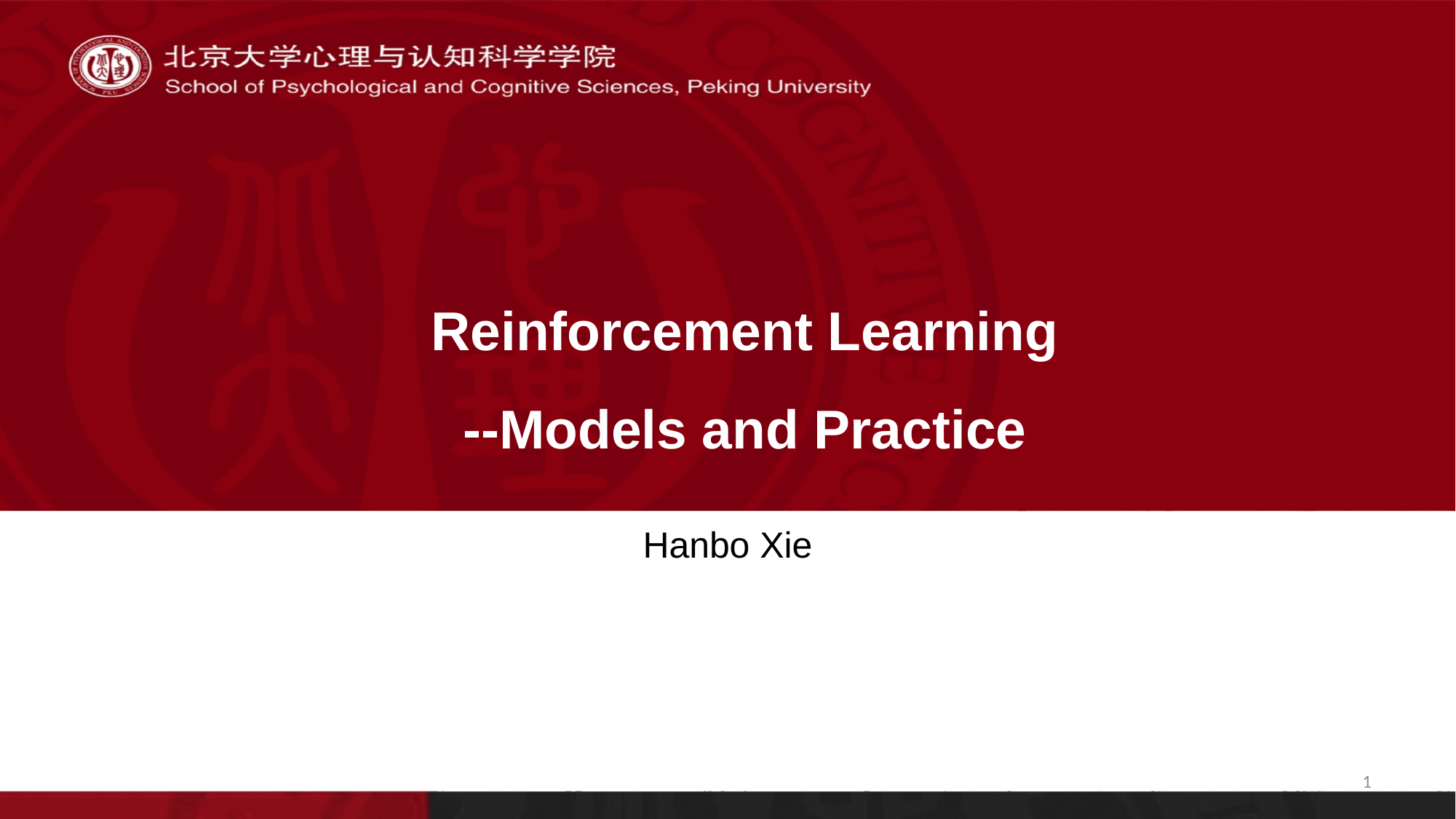

# Reinforcement Learning --Models and Practice
Hanbo Xie
1